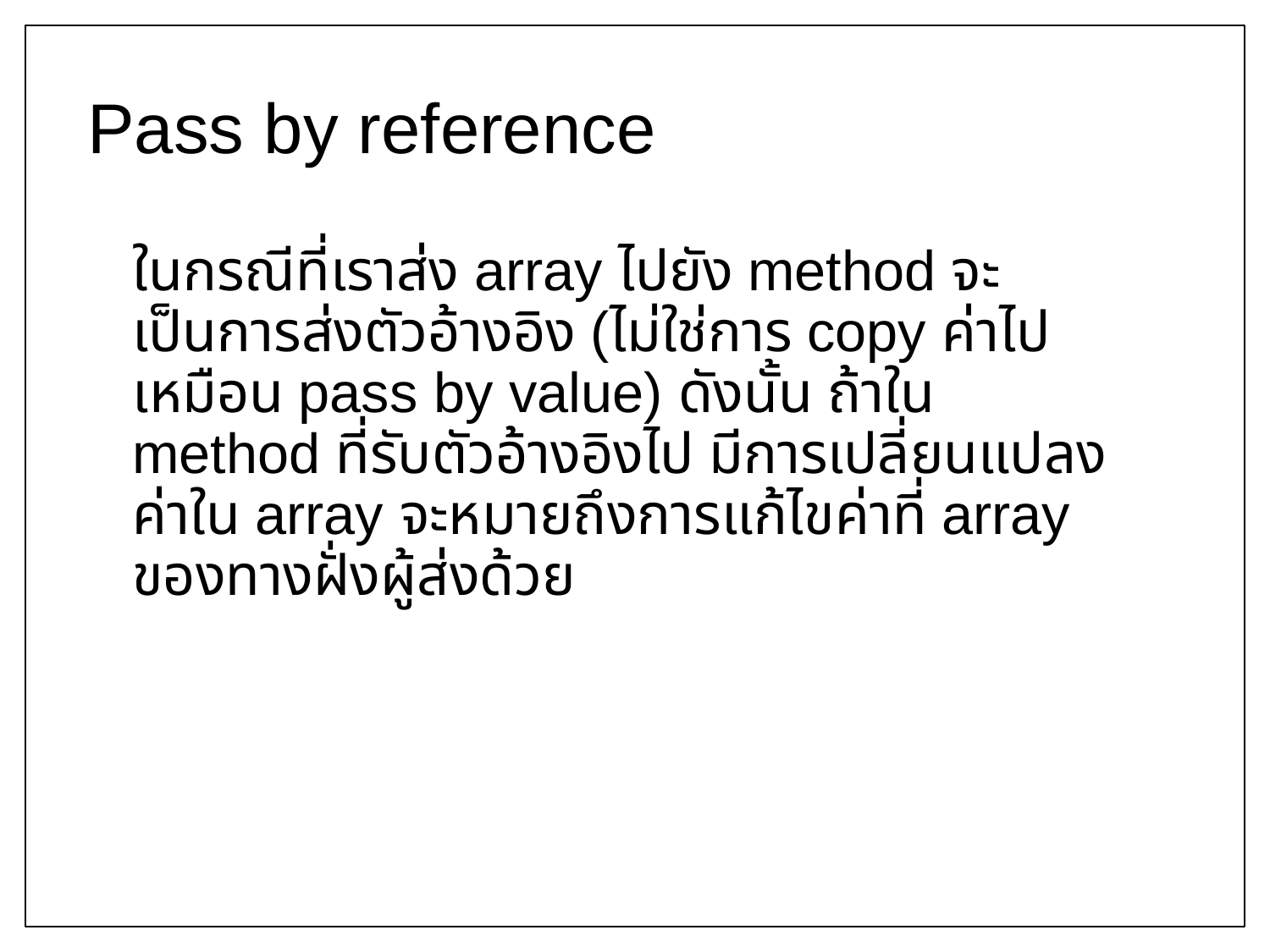

# Pass by reference
ในกรณีที่เราส่ง array ไปยัง method จะเป็นการส่งตัวอ้างอิง (ไม่ใช่การ copy ค่าไปเหมือน pass by value) ดังนั้น ถ้าใน method ที่รับตัวอ้างอิงไป มีการเปลี่ยนแปลงค่าใน array จะหมายถึงการแก้ไขค่าที่ array ของทางฝั่งผู้ส่งด้วย